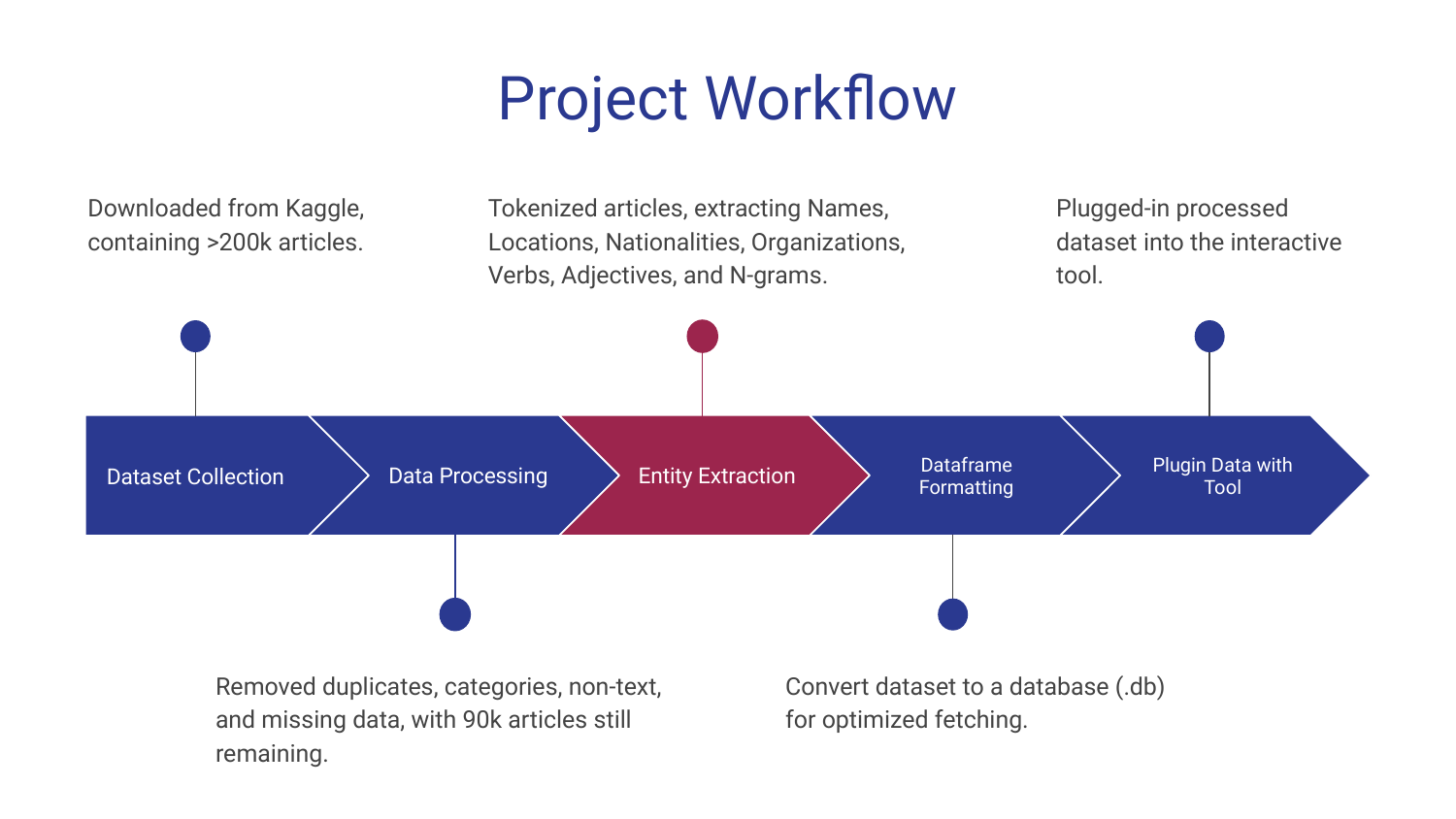

Project Workflow
Downloaded from Kaggle, containing >200k articles.
Plugged-in processed dataset into the interactive tool.
Tokenized articles, extracting Names, Locations, Nationalities, Organizations, Verbs, Adjectives, and N-grams.

Data Processing
Entity Extraction
Dataframe Formatting
Plugin Data with Tool
Dataset Collection

Convert dataset to a database (.db) for optimized fetching.
Removed duplicates, categories, non-text, and missing data, with 90k articles still remaining.